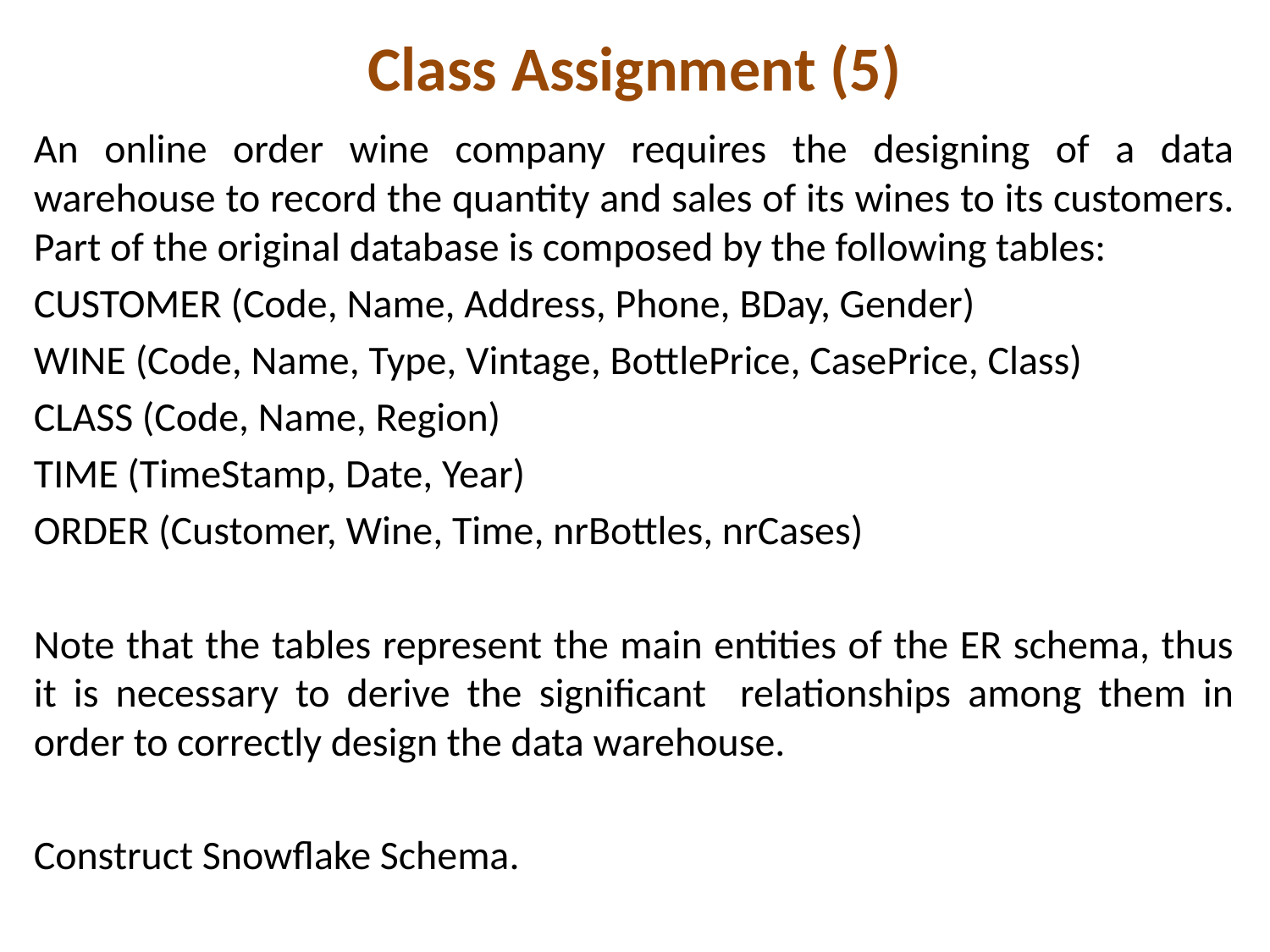

# Class Assignment (5)
An online order wine company requires the designing of a data warehouse to record the quantity and sales of its wines to its customers. Part of the original database is composed by the following tables:
CUSTOMER (Code, Name, Address, Phone, BDay, Gender)
WINE (Code, Name, Type, Vintage, BottlePrice, CasePrice, Class)
CLASS (Code, Name, Region)
TIME (TimeStamp, Date, Year)
ORDER (Customer, Wine, Time, nrBottles, nrCases)

Note that the tables represent the main entities of the ER schema, thus it is necessary to derive the significant  relationships among them in order to correctly design the data warehouse.

Construct Snowflake Schema.